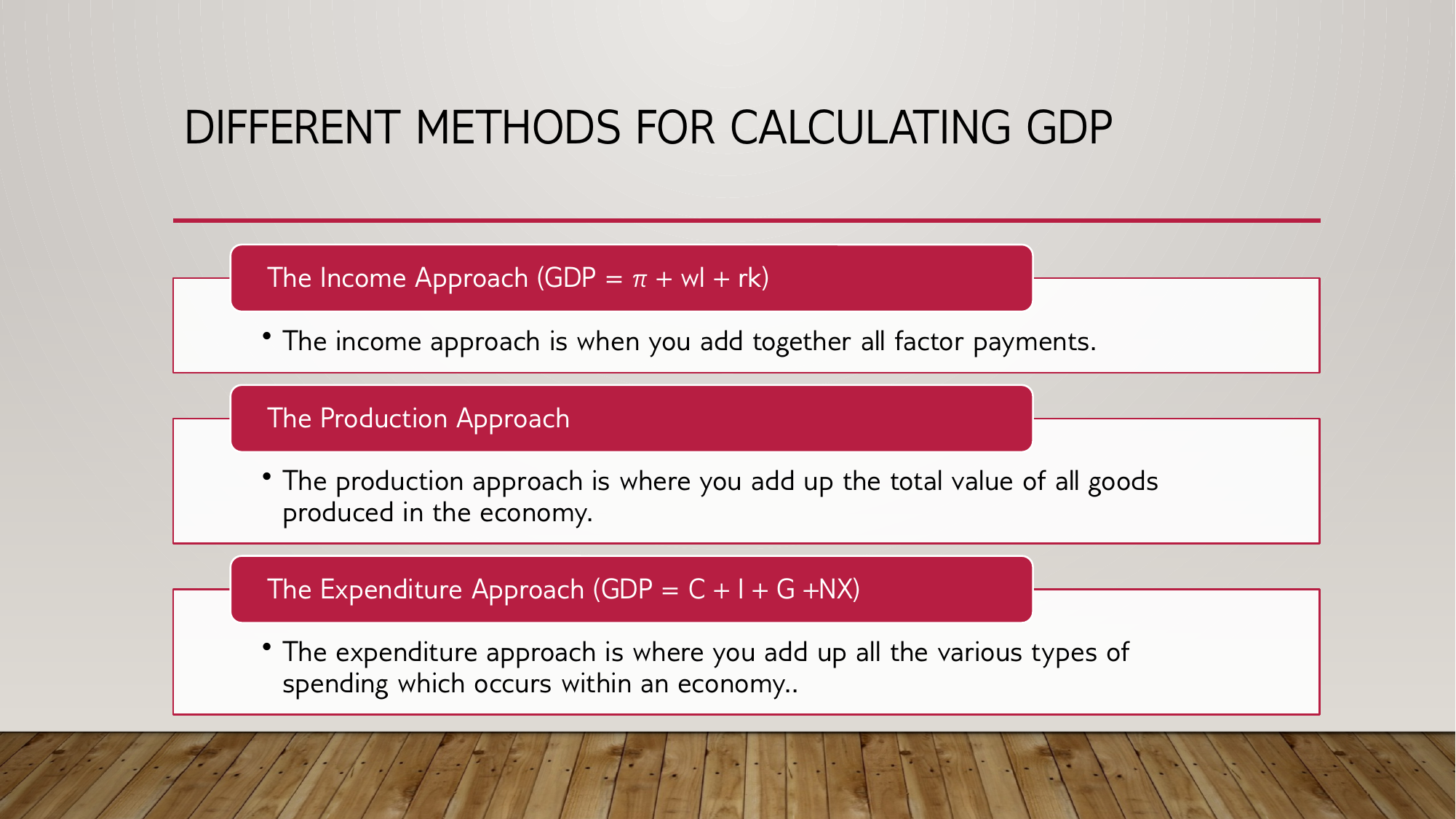

# Different methods for calculating gDP
The income approach is when you add together all factor payments.
The Income Approach (GDP = π + wl + rk)
The production approach is where you add up the total value of all goods produced in the economy.
The Production Approach
The expenditure approach is where you add up all the various types of spending which occurs within an economy..
The Expenditure Approach (GDP = C + I + G +NX)